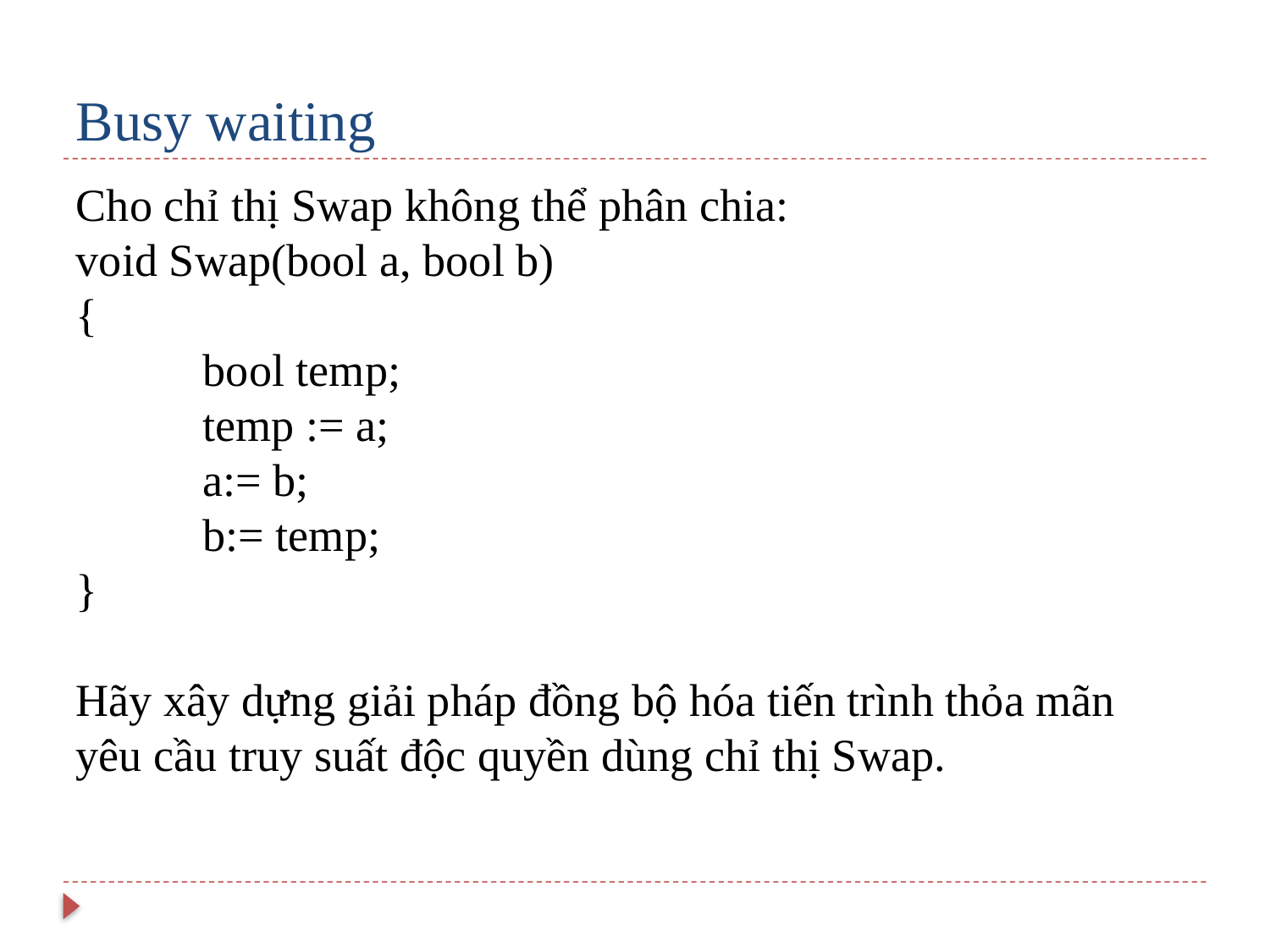

# Busy waiting
Cho chỉ thị Swap không thể phân chia:
void Swap(bool a, bool b)
{
	bool temp;
	temp := a;
	a:= b;
	b:= temp;
}

Hãy xây dựng giải pháp đồng bộ hóa tiến trình thỏa mãn yêu cầu truy suất độc quyền dùng chỉ thị Swap.